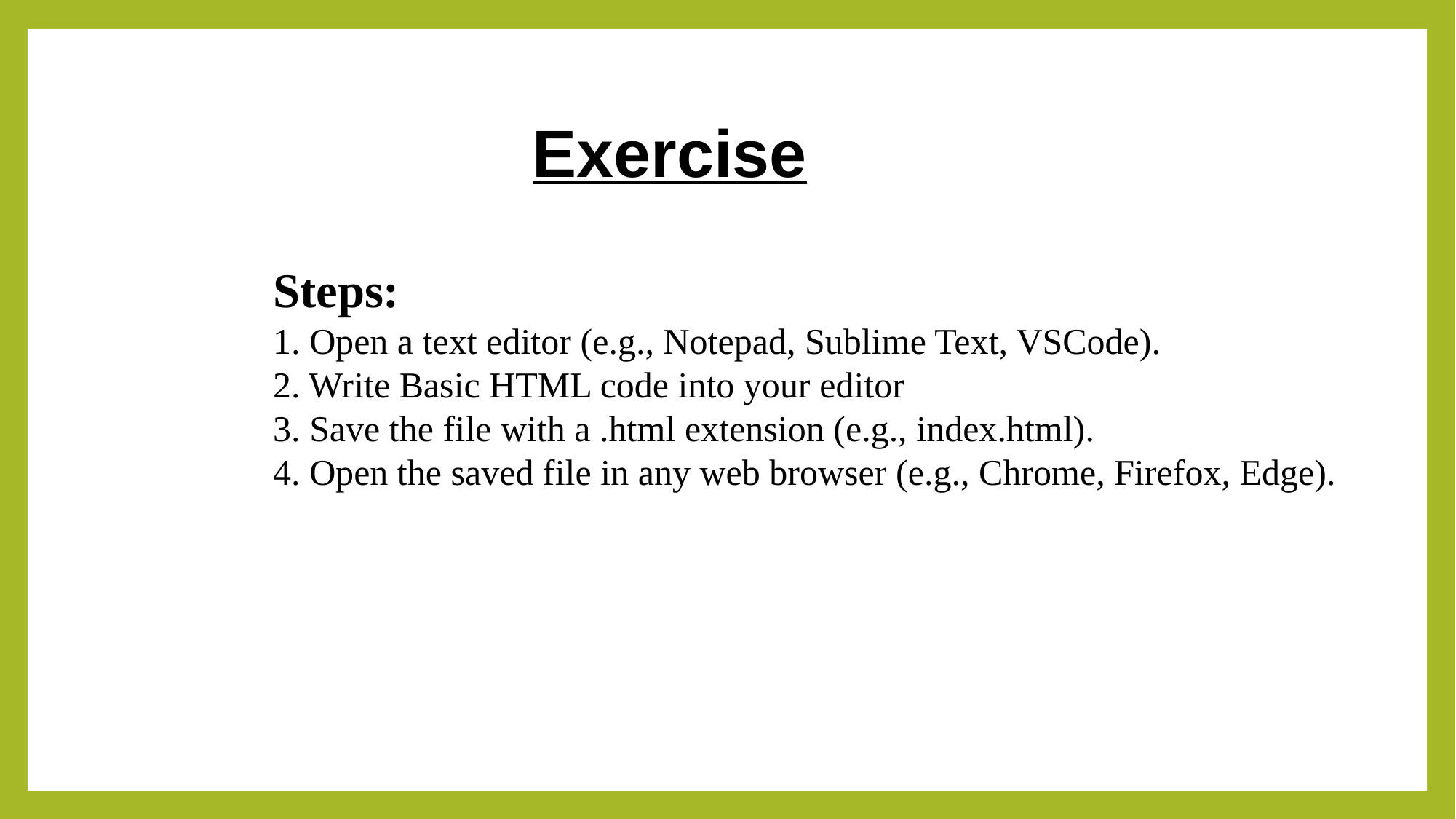

Exercise
Steps:
1. Open a text editor (e.g., Notepad, Sublime Text, VSCode).
2. Write Basic HTML code into your editor
3. Save the file with a .html extension (e.g., index.html).
4. Open the saved file in any web browser (e.g., Chrome, Firefox, Edge).